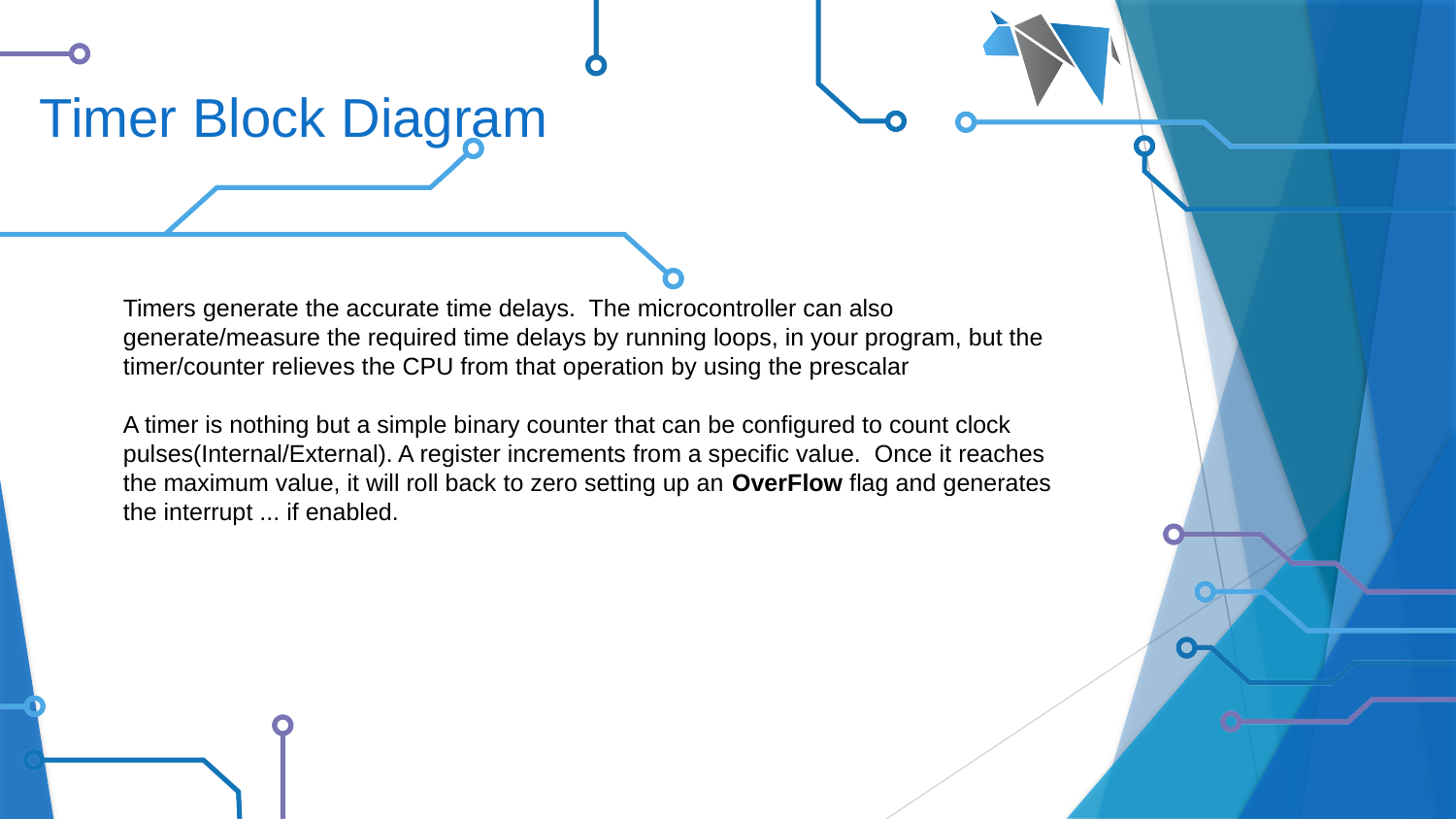

# Timer Block Diagram
Timers generate the accurate time delays.  The microcontroller can also generate/measure the required time delays by running loops, in your program, but the timer/counter relieves the CPU from that operation by using the prescalar
A timer is nothing but a simple binary counter that can be configured to count clock pulses(Internal/External). A register increments from a specific value.  Once it reaches the maximum value, it will roll back to zero setting up an OverFlow flag and generates the interrupt ... if enabled.